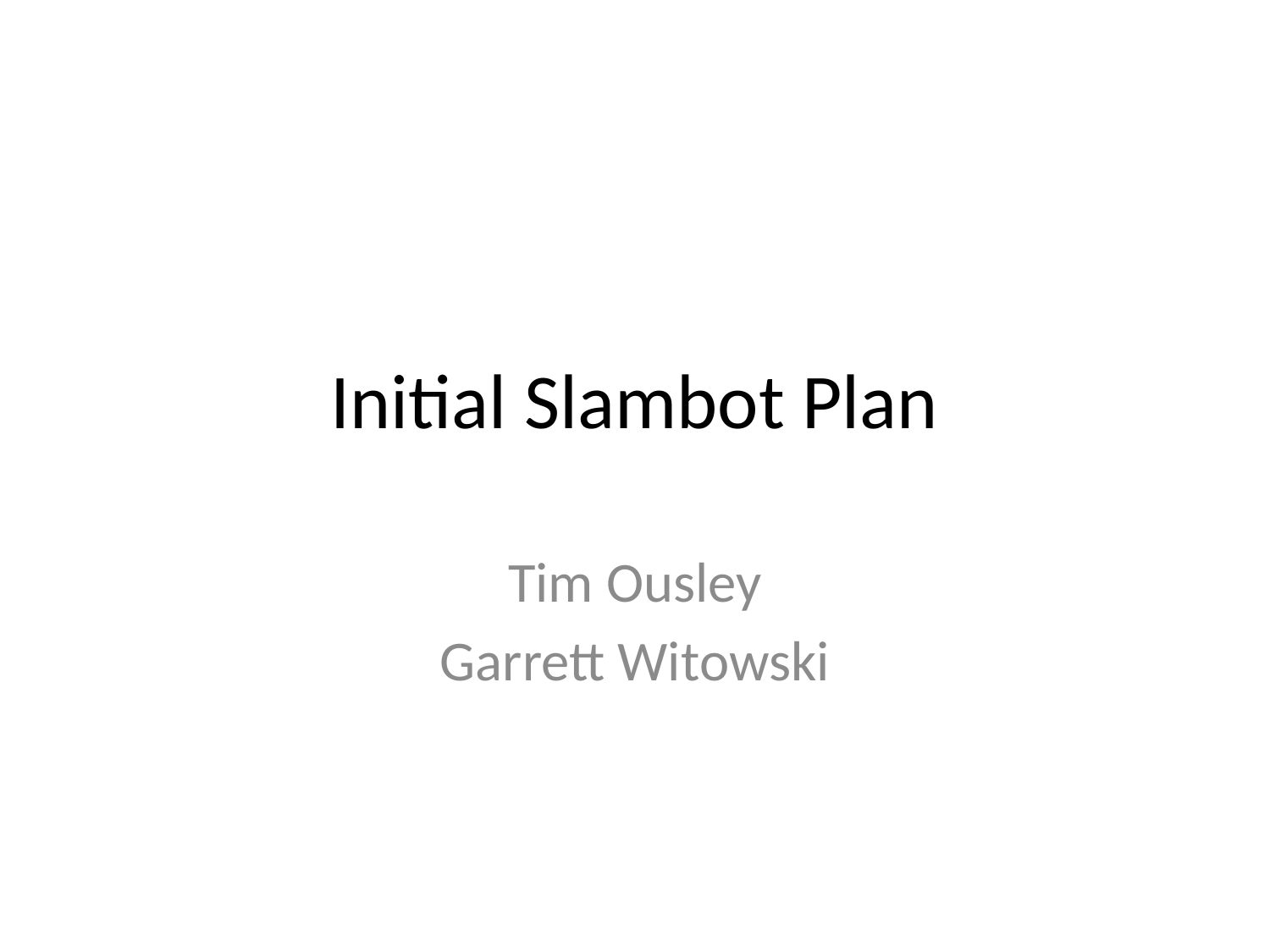

# Initial Slambot Plan
Tim Ousley
Garrett Witowski